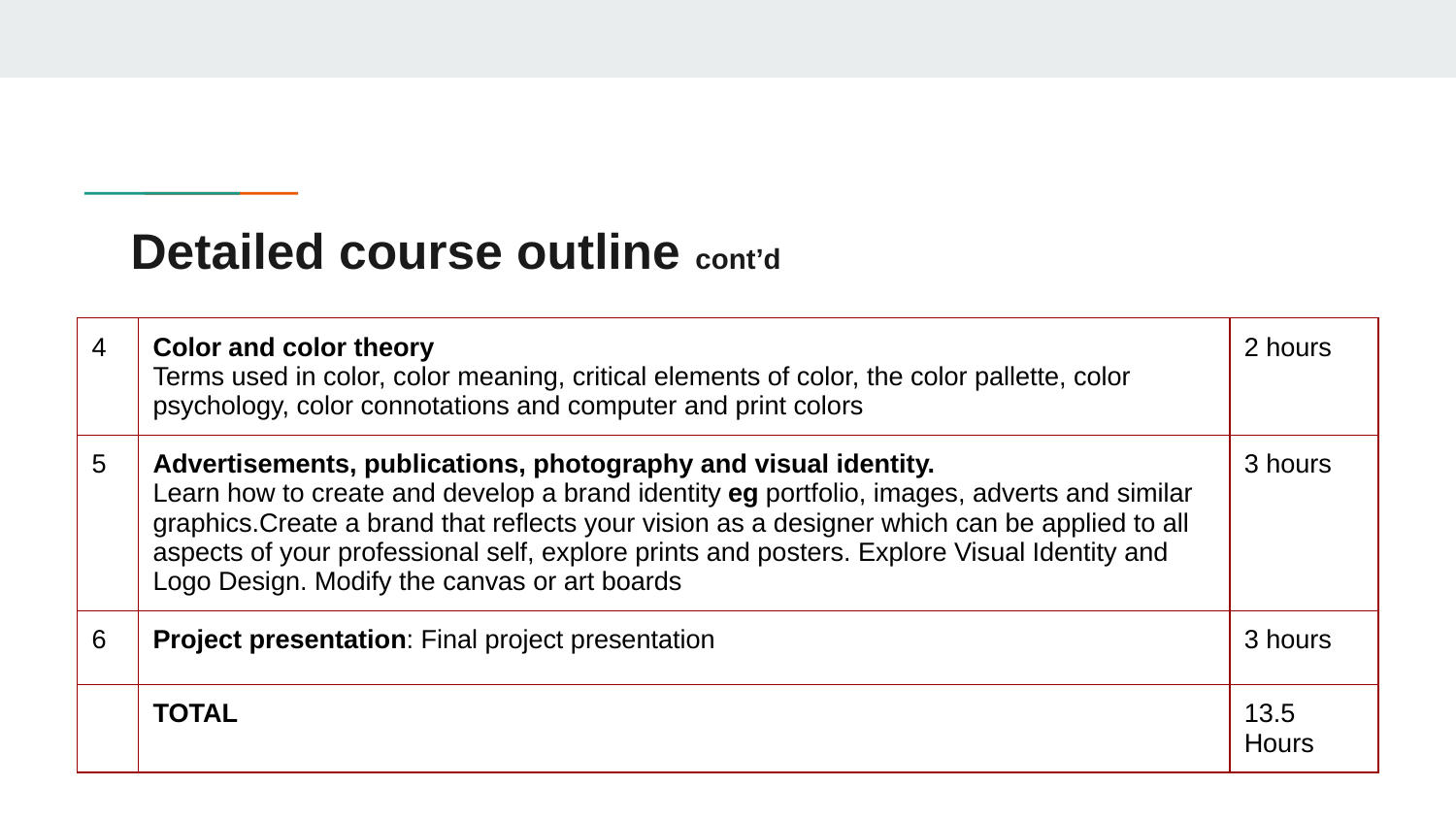

# Detailed course outline cont’d
| 4 | Color and color theory Terms used in color, color meaning, critical elements of color, the color pallette, color psychology, color connotations and computer and print colors | 2 hours |
| --- | --- | --- |
| 5 | Advertisements, publications, photography and visual identity. Learn how to create and develop a brand identity eg portfolio, images, adverts and similar graphics.Create a brand that reflects your vision as a designer which can be applied to all aspects of your professional self, explore prints and posters. Explore Visual Identity and Logo Design. Modify the canvas or art boards | 3 hours |
| 6 | Project presentation: Final project presentation | 3 hours |
|  | TOTAL | 13.5 Hours |